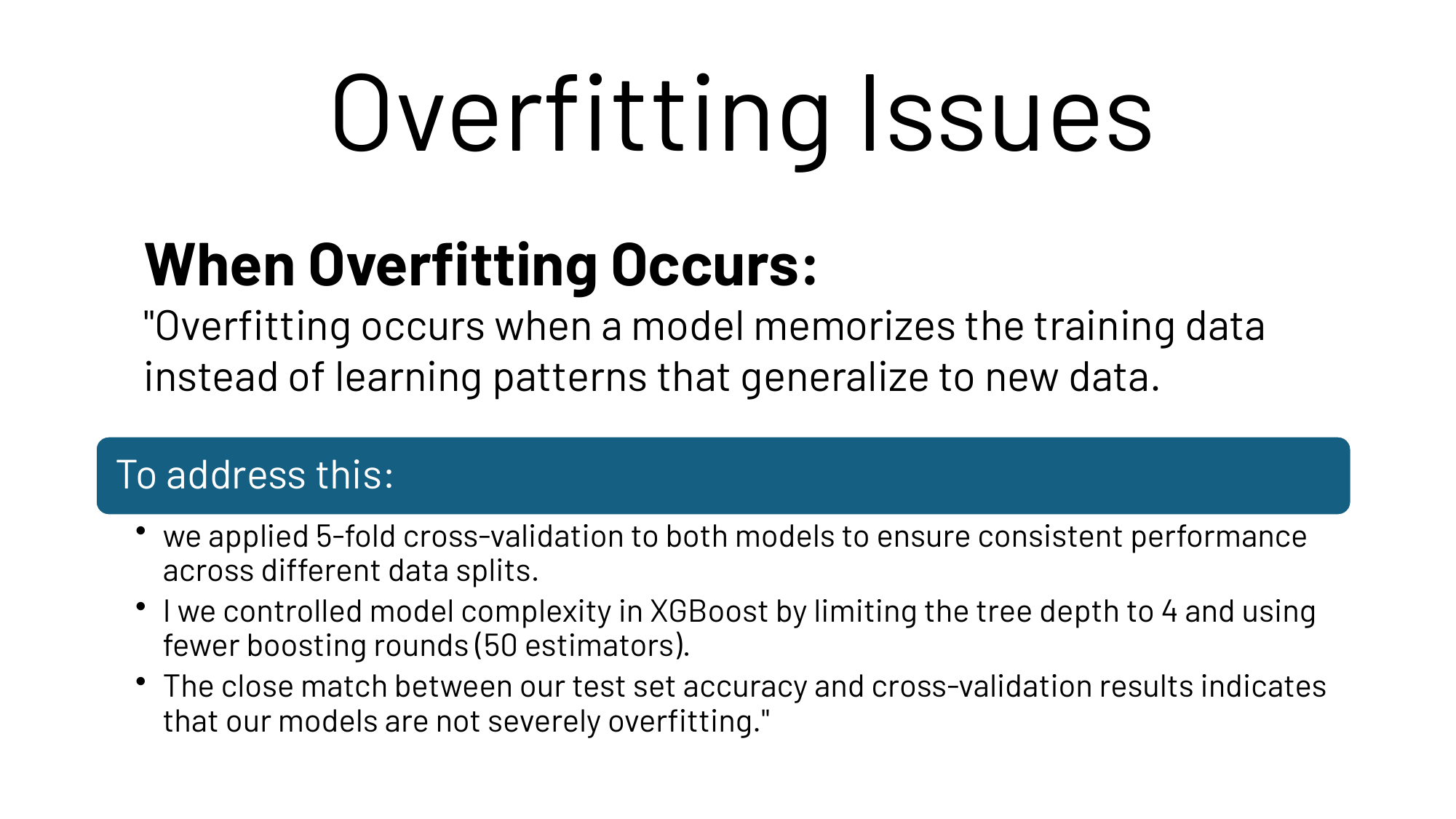

Overfitting Issues
When Overfitting Occurs:
"Overfitting occurs when a model memorizes the training data instead of learning patterns that generalize to new data.
To address this:
we applied 5-fold cross-validation to both models to ensure consistent performance across different data splits.
I we controlled model complexity in XGBoost by limiting the tree depth to 4 and using fewer boosting rounds (50 estimators).
The close match between our test set accuracy and cross-validation results indicates that our models are not severely overfitting."